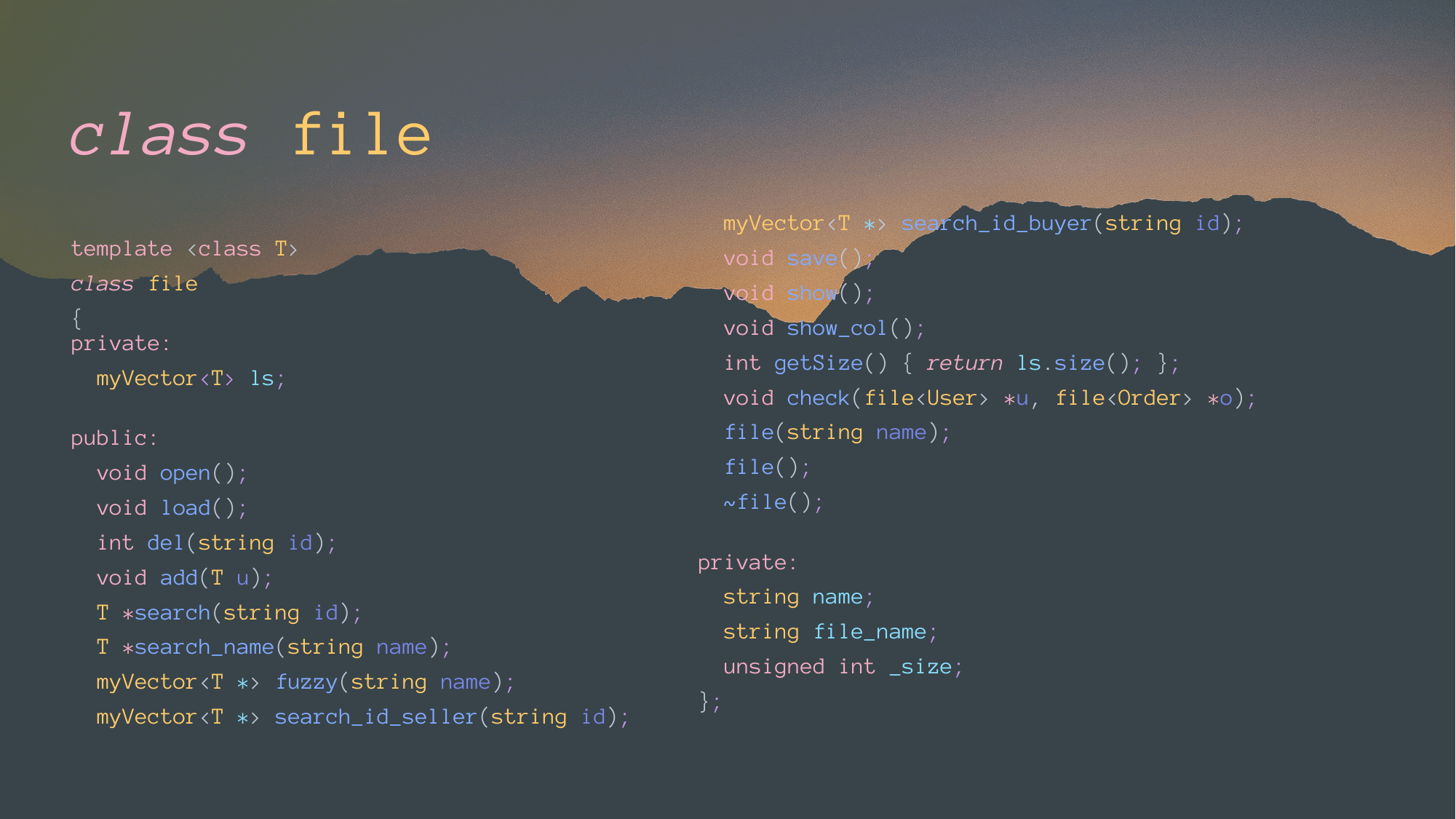

# class file
template <class T>
class file
{
private:
  myVector<T> ls;
public:
  void open();
  void load();
  int del(string id);
  void add(T u);
  T *search(string id);
  T *search_name(string name);
  myVector<T *> fuzzy(string name);
  myVector<T *> search_id_seller(string id);
  myVector<T *> search_id_buyer(string id);
  void save();
  void show();
  void show_col();
  int getSize() { return ls.size(); };
  void check(file<User> *u, file<Order> *o);
  file(string name);
  file();
  ~file();
private:
  string name;
  string file_name;
  unsigned int _size;
};